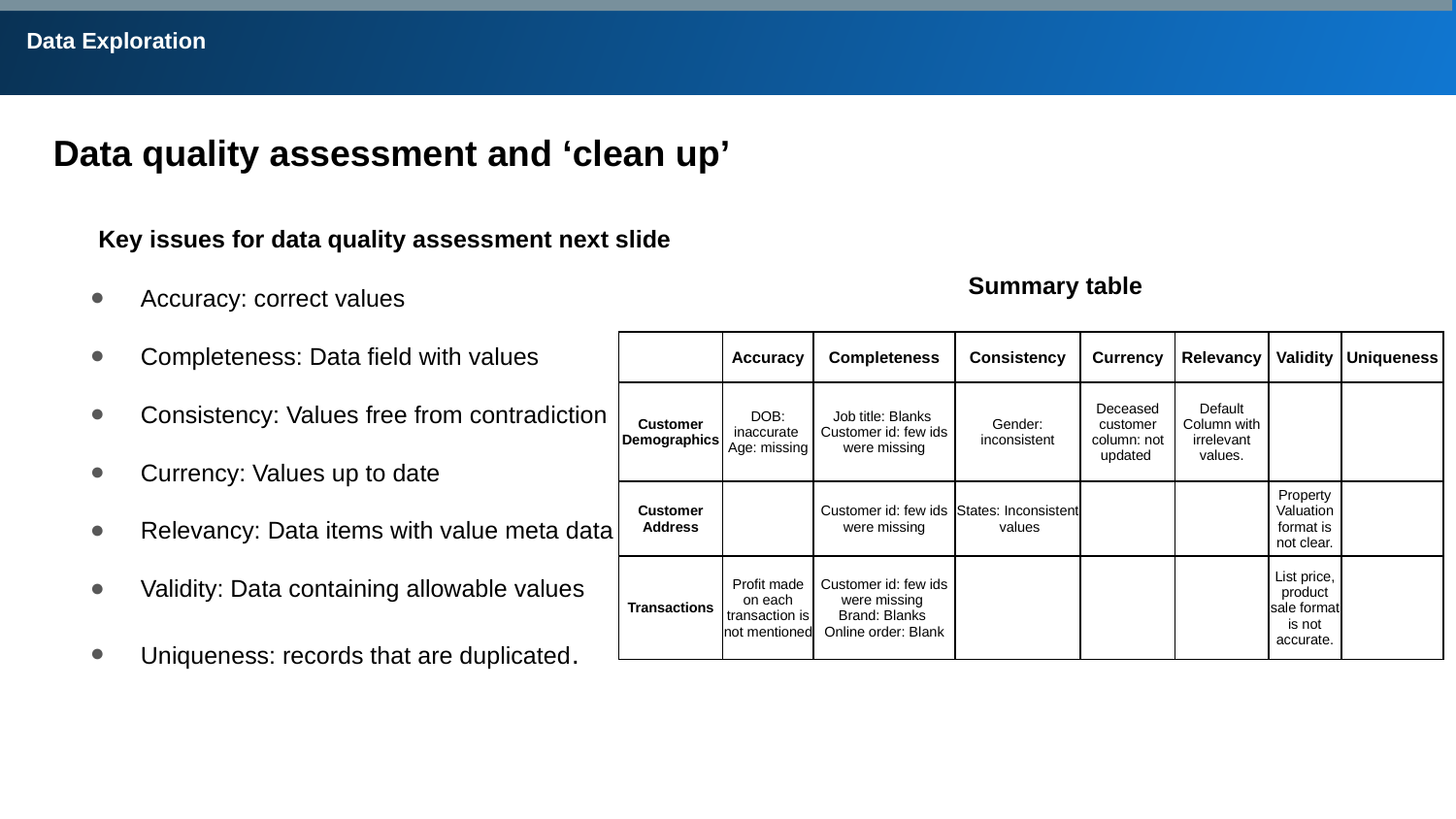

Note: The data and information in this document is reflective of a hypothetical situation and client. This document is to be used for KPMG Virtual Internship purposes only.

# Data Exploration
Data quality assessment and ‘clean up’
 Key issues for data quality assessment next slide
Accuracy: correct values
Completeness: Data field with values
Consistency: Values free from contradiction
Currency: Values up to date
Relevancy: Data items with value meta data
Validity: Data containing allowable values
Uniqueness: records that are duplicated.
Summary table
|  | Accuracy | Completeness | Consistency | Currency | Relevancy | Validity | Uniqueness |
| --- | --- | --- | --- | --- | --- | --- | --- |
| Customer Demographics | DOB: inaccurate Age: missing | Job title: Blanks Customer id: few ids were missing | Gender: inconsistent | Deceased customer column: not updated | Default Column with irrelevant values. |  |  |
| Customer Address |  | Customer id: few ids were missing | States: Inconsistent values |  |  | Property Valuation format is not clear. |  |
| Transactions | Profit made on each transaction is not mentioned | Customer id: few ids were missing Brand: Blanks Online order: Blank |  |  |  | List price, product sale format is not accurate. |  |